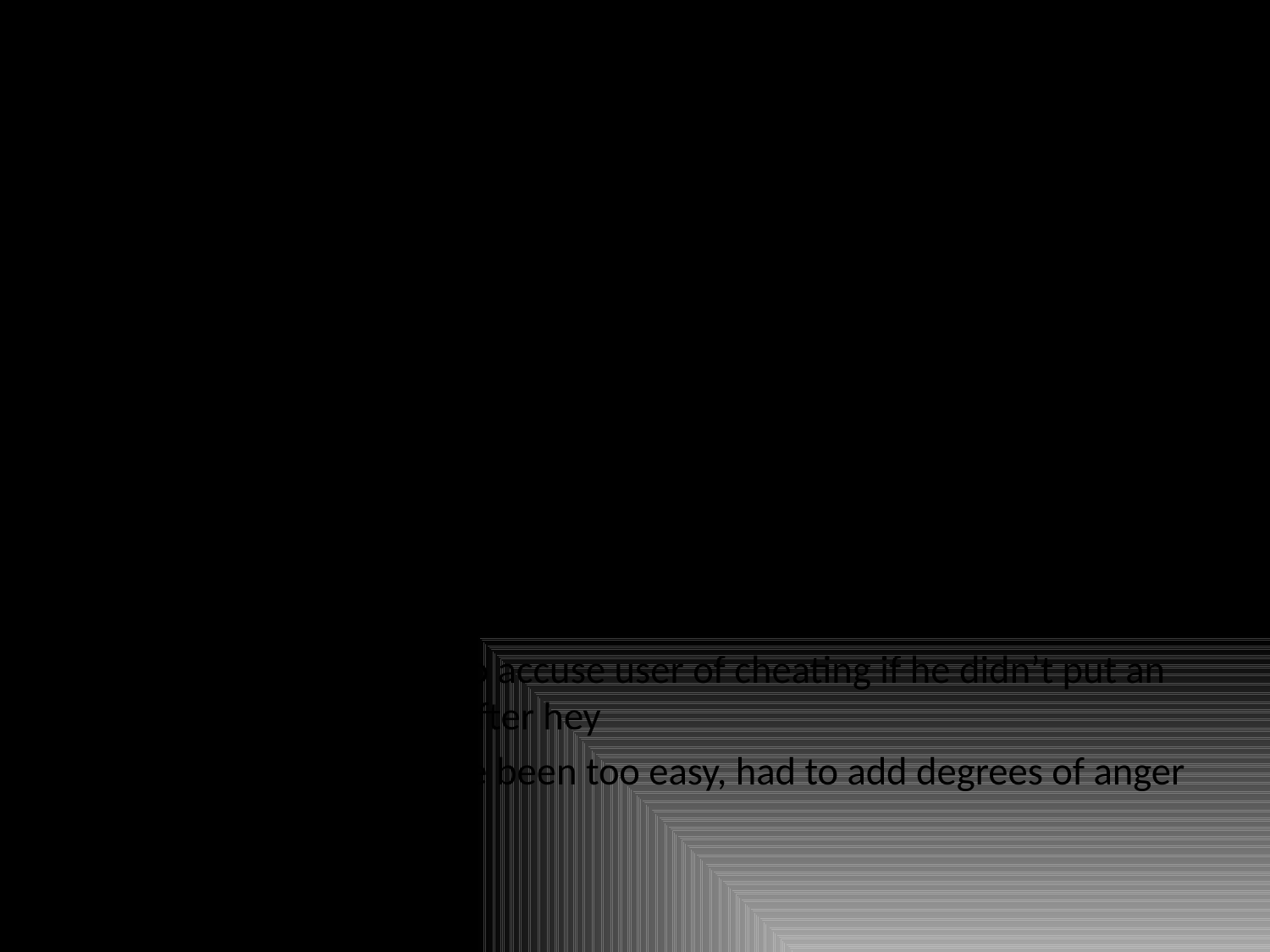

# Challenges
Scope creep
Conversation turns were growing exponentially.
Working individually on a project
Reworking conversation to include A+ options
Trying to avoid out of context statements although it still made the conversation work well and fit with the character
Originally wanted to accuse user of cheating if he didn’t put an exclamation mark after hey
But that would have been too easy, had to add degrees of anger